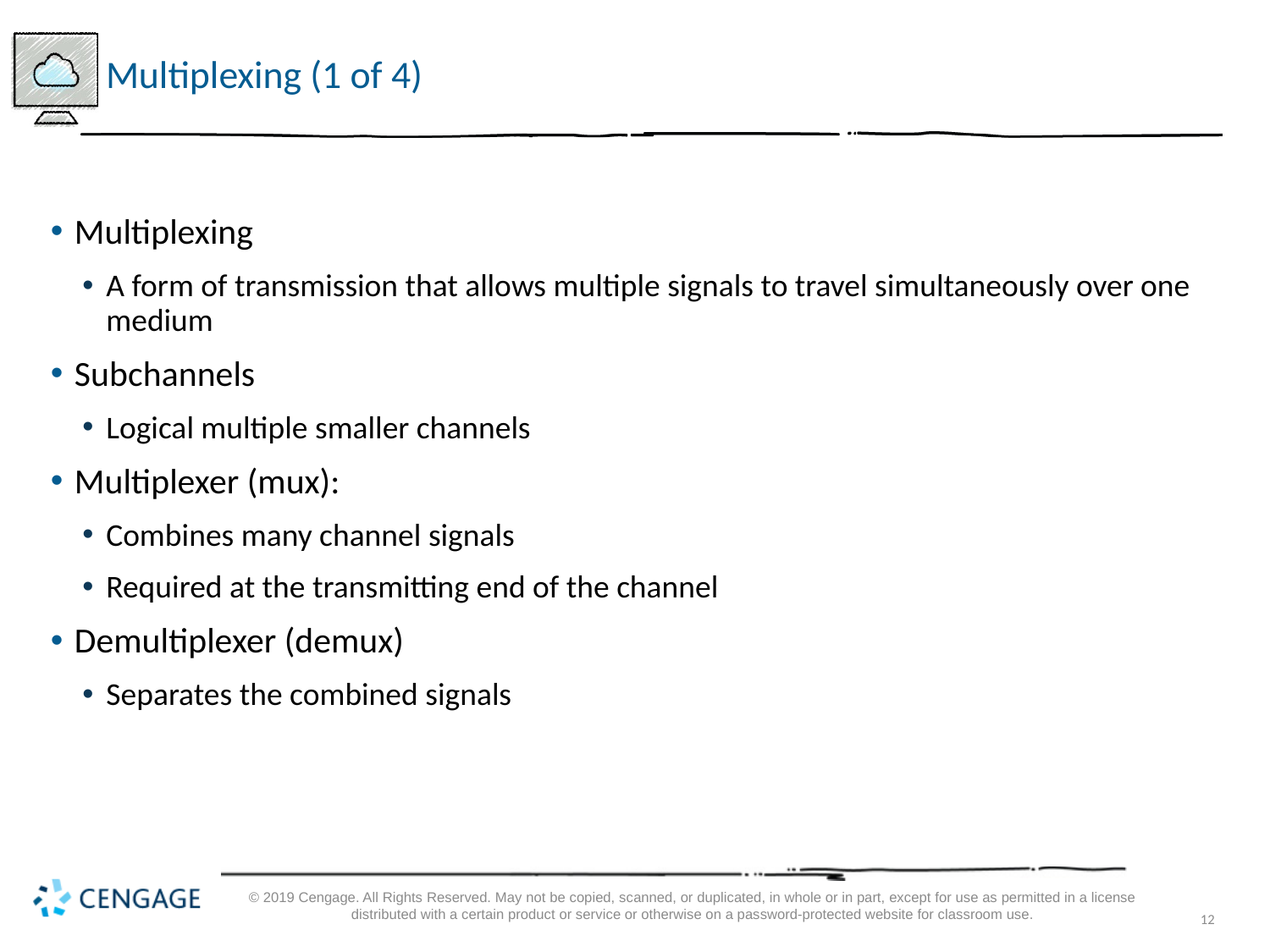

# Multiplexing (1 of 4)
Multiplexing
A form of transmission that allows multiple signals to travel simultaneously over one medium
Subchannels
Logical multiple smaller channels
Multiplexer (mux):
Combines many channel signals
Required at the transmitting end of the channel
Demultiplexer (demux)
Separates the combined signals
© 2019 Cengage. All Rights Reserved. May not be copied, scanned, or duplicated, in whole or in part, except for use as permitted in a license distributed with a certain product or service or otherwise on a password-protected website for classroom use.